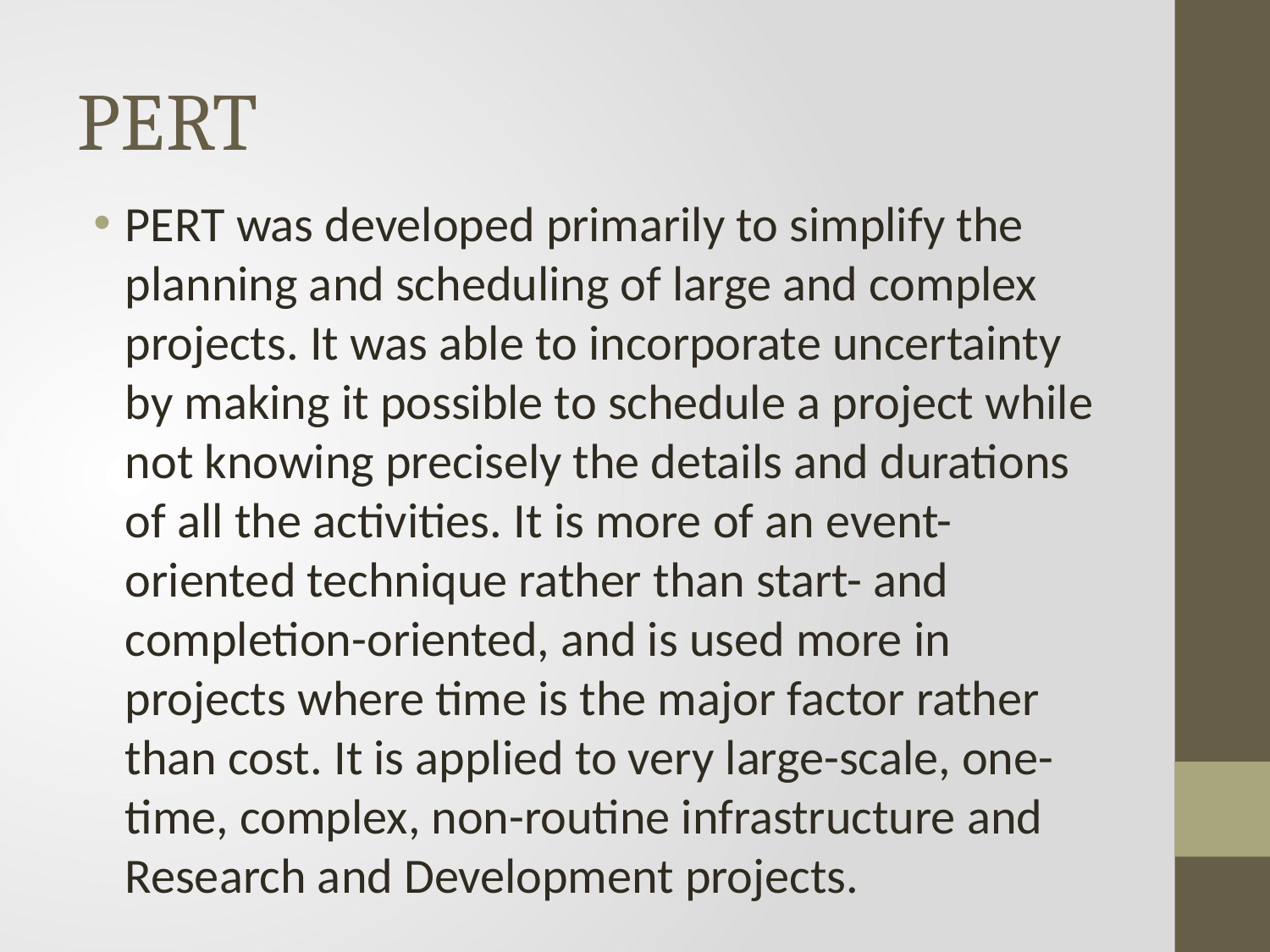

# PERT
PERT was developed primarily to simplify the planning and scheduling of large and complex projects. It was able to incorporate uncertainty by making it possible to schedule a project while not knowing precisely the details and durations of all the activities. It is more of an event-oriented technique rather than start- and completion-oriented, and is used more in projects where time is the major factor rather than cost. It is applied to very large-scale, one-time, complex, non-routine infrastructure and Research and Development projects.